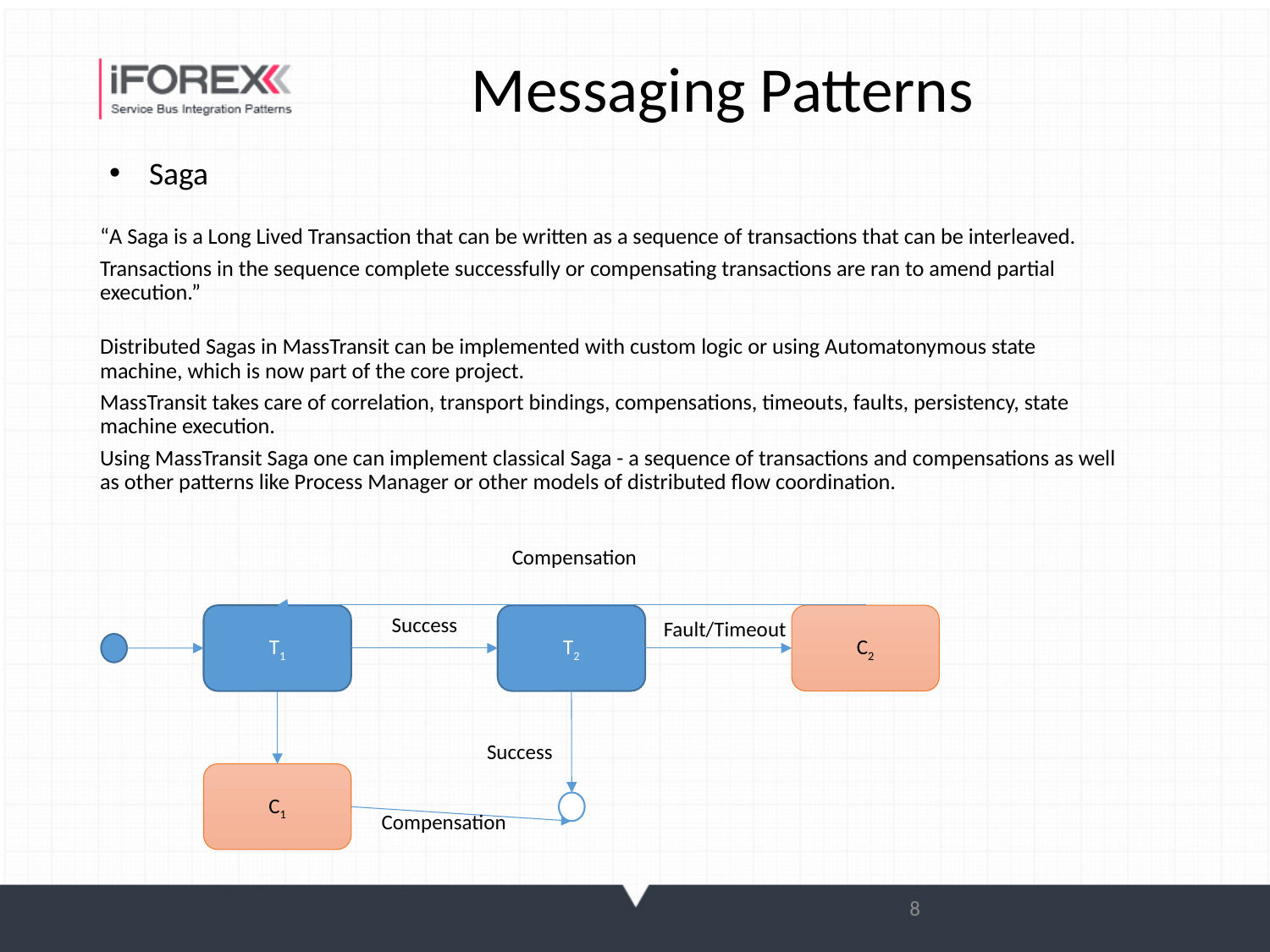

# Messaging Patterns
Saga
“A Saga is a Long Lived Transaction that can be written as a sequence of transactions that can be interleaved.
Transactions in the sequence complete successfully or compensating transactions are ran to amend partial execution.”

Distributed Sagas in MassTransit can be implemented with custom logic or using Automatonymous state machine, which is now part of the core project.
MassTransit takes care of correlation, transport bindings, compensations, timeouts, faults, persistency, state machine execution.
Using MassTransit Saga one can implement classical Saga - a sequence of transactions and compensations as well as other patterns like Process Manager or other models of distributed flow coordination.

Compensation
T1
Success
T2
C2
Fault/Timeout

Success
C1

Compensation
8